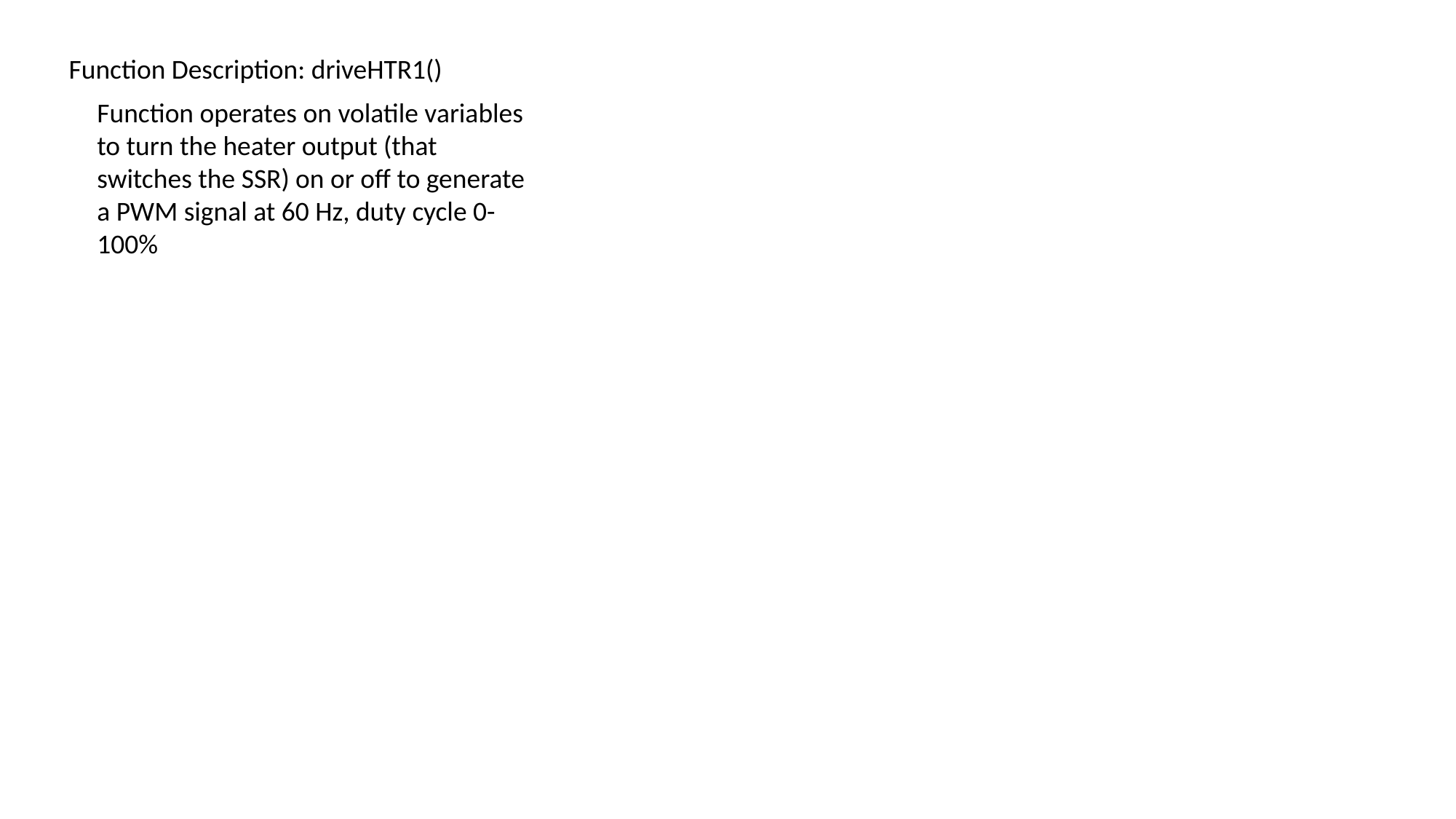

Function Description: driveHTR1()
Function operates on volatile variables to turn the heater output (that switches the SSR) on or off to generate a PWM signal at 60 Hz, duty cycle 0-100%